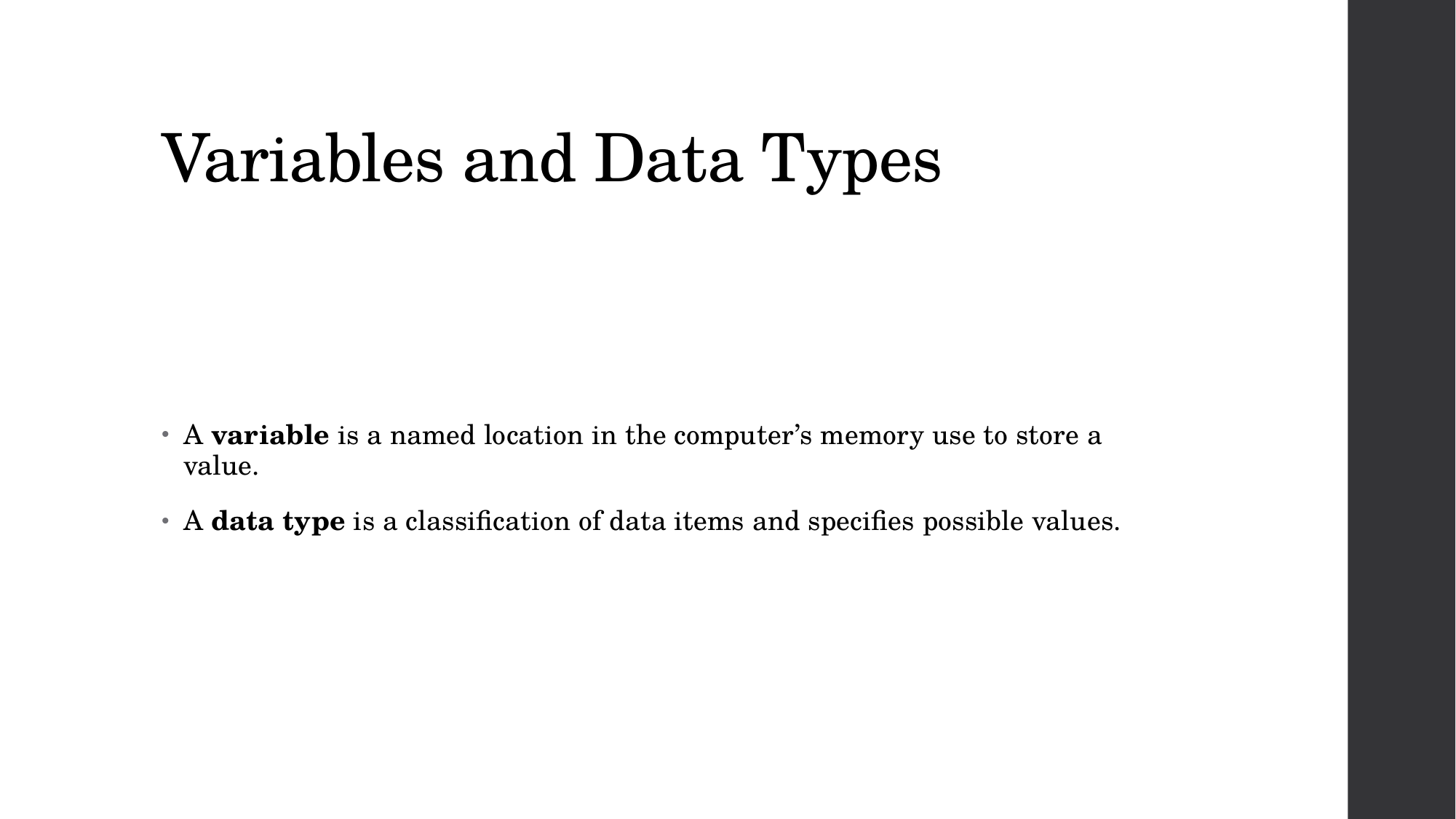

# Variables and Data Types
A variable is a named location in the computer’s memory use to store a value.
A data type is a classification of data items and specifies possible values.